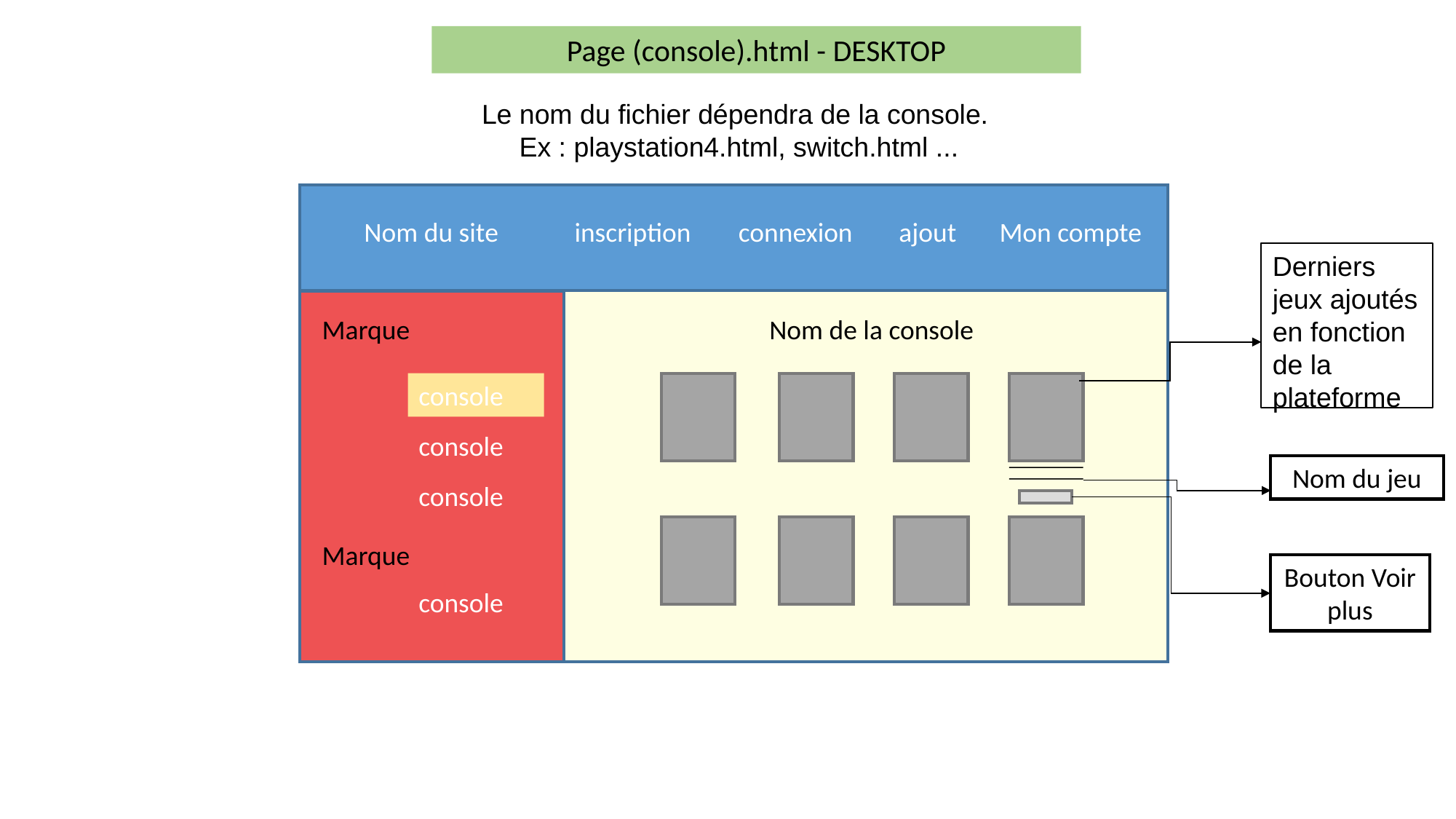

Page (console).html - DESKTOP
Le nom du fichier dépendra de la console.
Ex : playstation4.html, switch.html ...

Nom du site
inscription
connexion
ajout
Mon compte
Derniers jeux ajoutés en fonction de la plateforme

Marque
Nom de la console

console

console
Nom du jeu

console

Marque
Bouton Voir plus
console